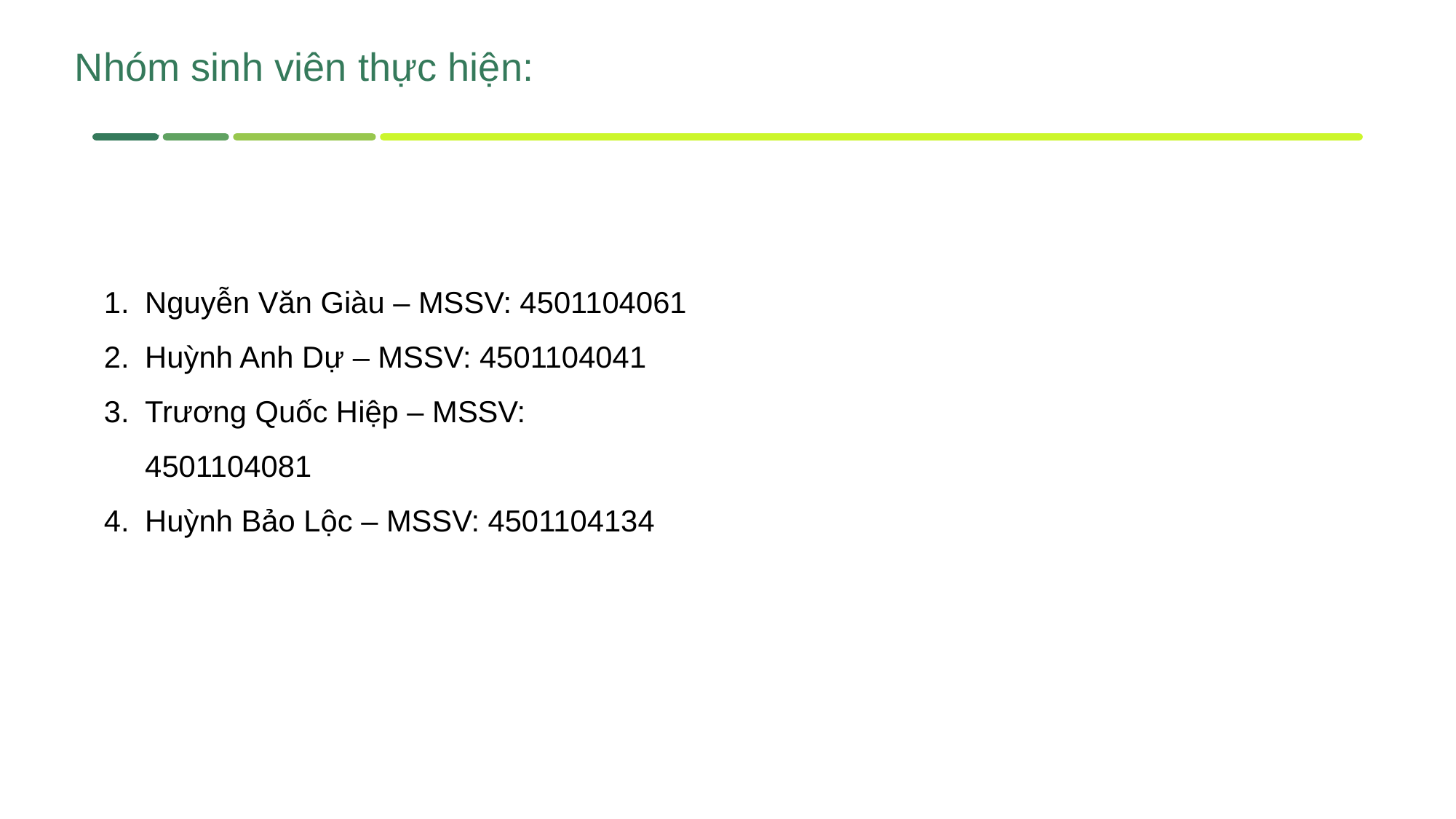

Nhóm sinh viên thực hiện:

Nguyễn Văn Giàu – MSSV: 4501104061
Huỳnh Anh Dự – MSSV: 4501104041
Trương Quốc Hiệp – MSSV: 4501104081
Huỳnh Bảo Lộc – MSSV: 4501104134